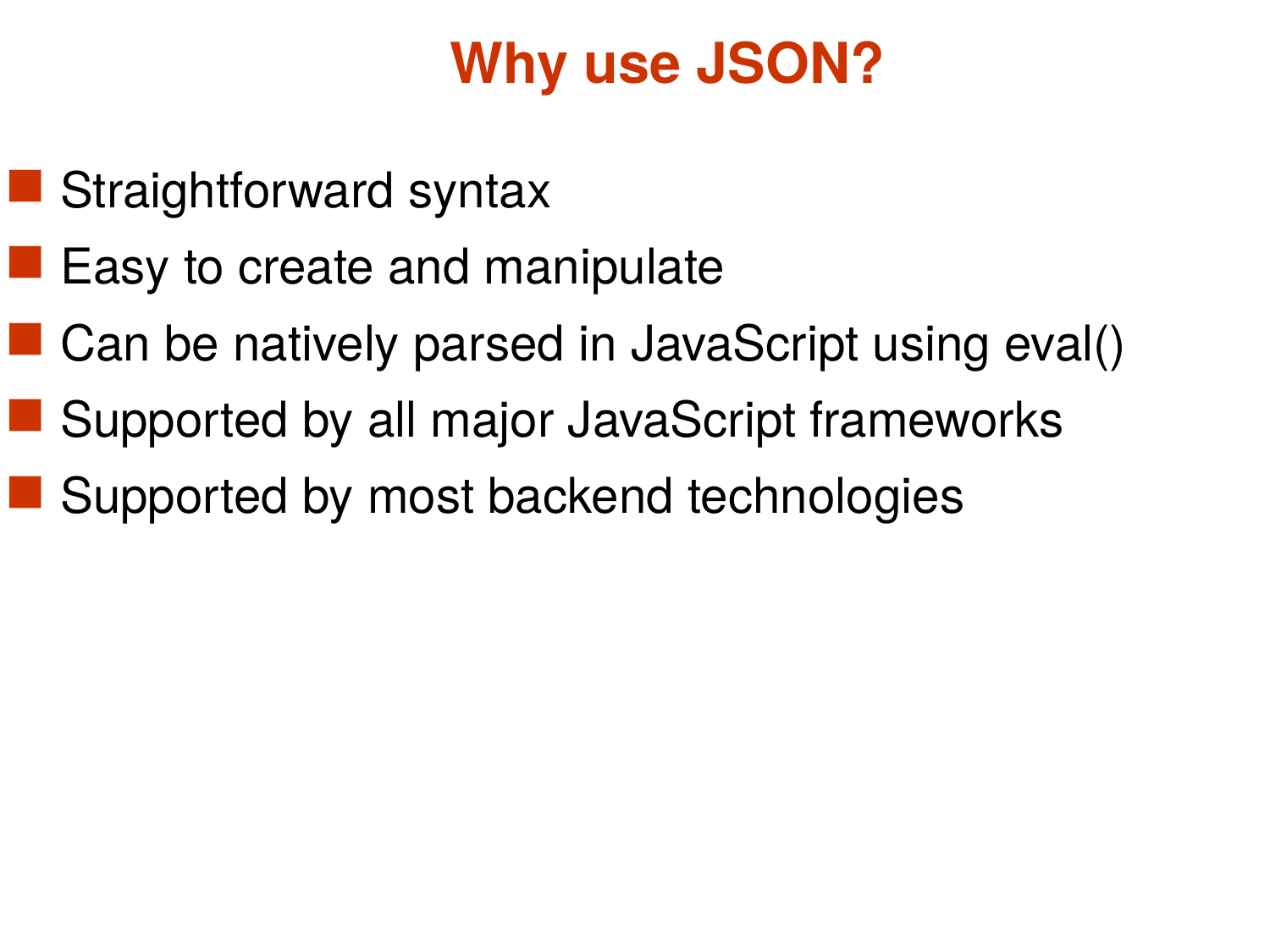

# Why use JSON?
Straightforward syntax
Easy to create and manipulate
Can be natively parsed in JavaScript using eval()
Supported by all major JavaScript frameworks
Supported by most backend technologies